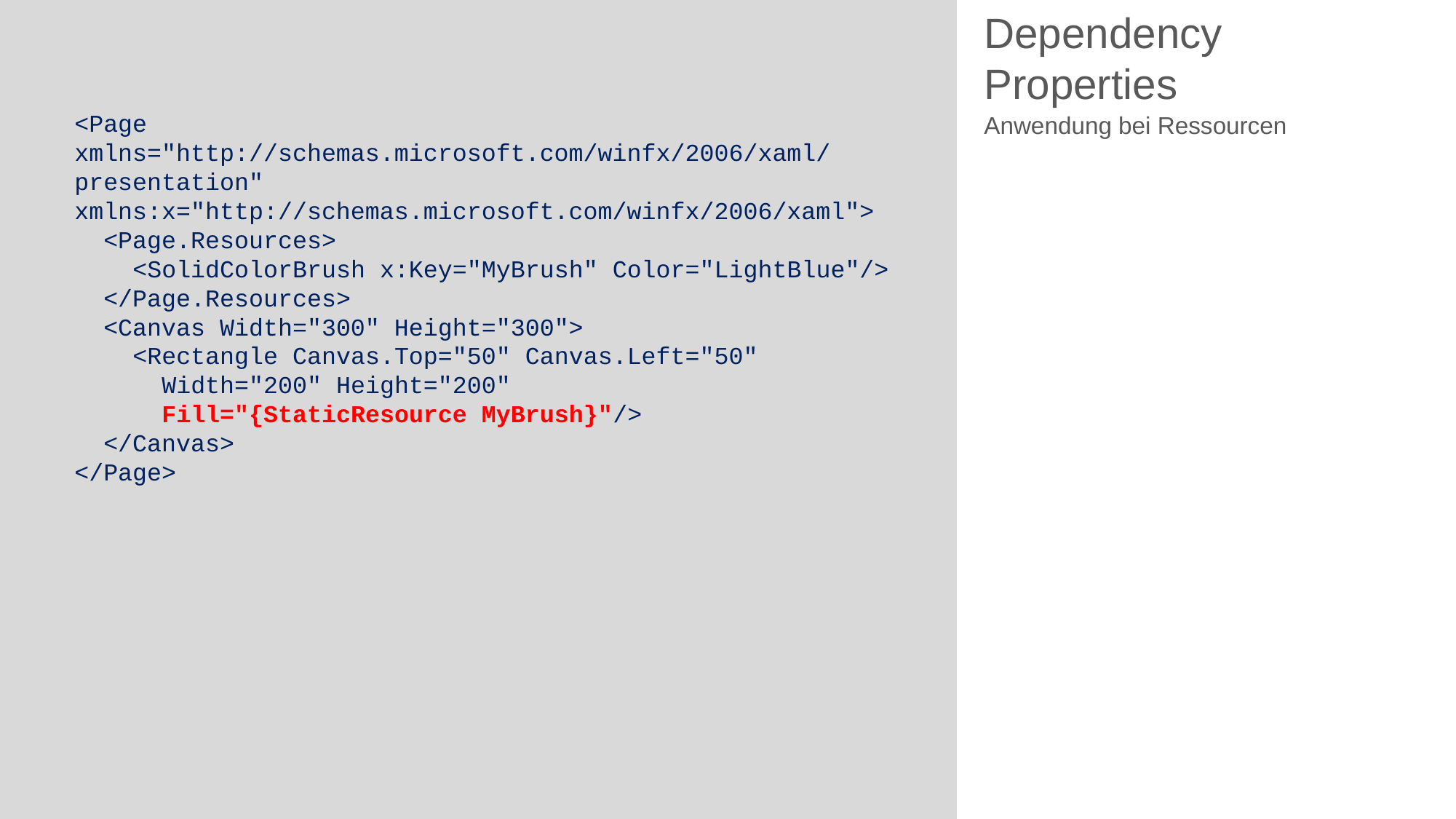

# Dependency Properties
<Page
xmlns="http://schemas.microsoft.com/winfx/2006/xaml/presentation"
xmlns:x="http://schemas.microsoft.com/winfx/2006/xaml">
  <Page.Resources>
    <SolidColorBrush x:Key="MyBrush" Color="LightBlue"/>
  </Page.Resources>
  <Canvas Width="300" Height="300">
    <Rectangle Canvas.Top="50" Canvas.Left="50"
      Width="200" Height="200"
      Fill="{StaticResource MyBrush}"/>
  </Canvas>
</Page>

Anwendung bei Ressourcen